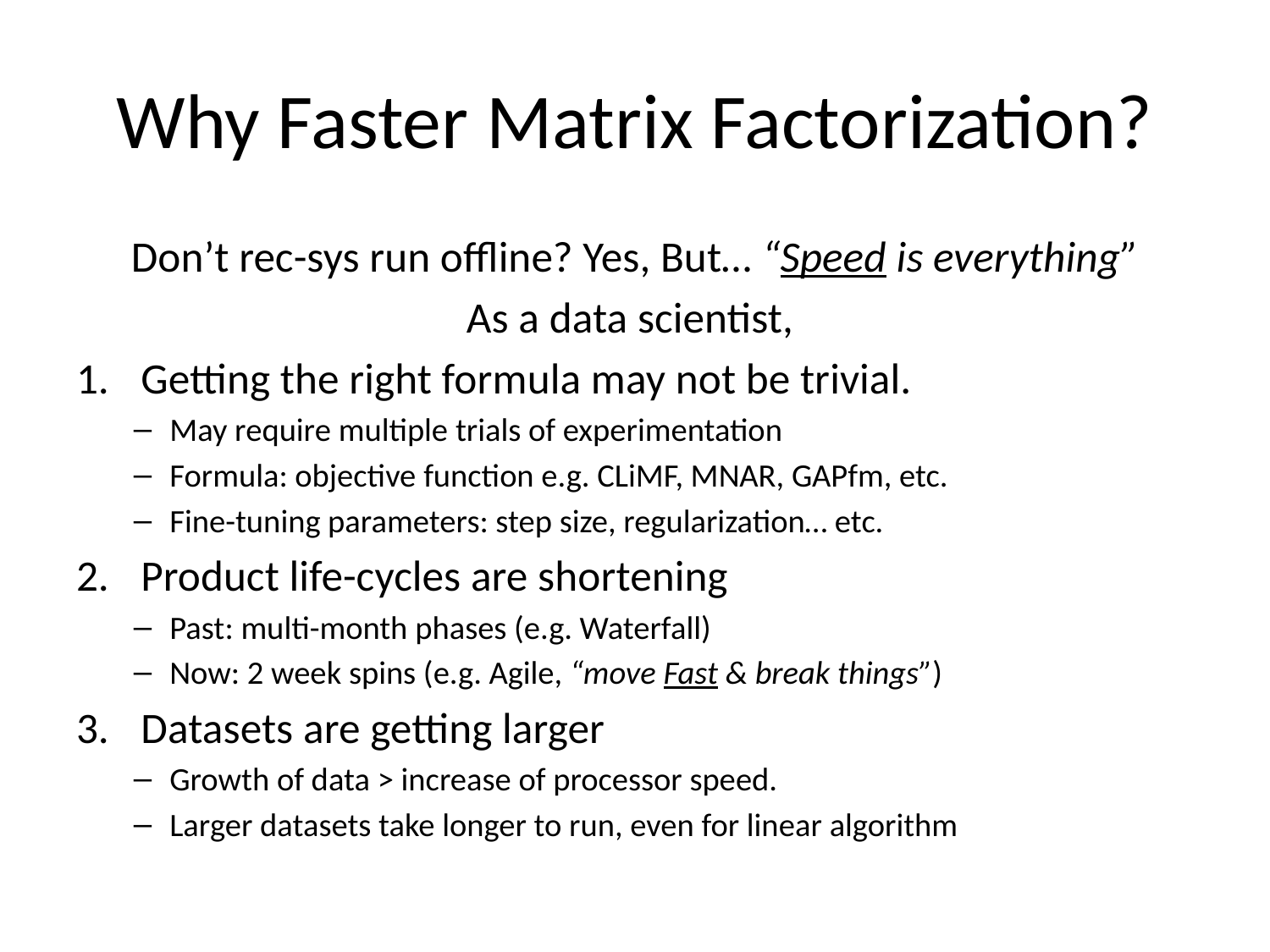

# Why Faster Matrix Factorization?
Don’t rec-sys run offline? Yes, But… “Speed is everything”
As a data scientist,
Getting the right formula may not be trivial.
May require multiple trials of experimentation
Formula: objective function e.g. CLiMF, MNAR, GAPfm, etc.
Fine-tuning parameters: step size, regularization… etc.
Product life-cycles are shortening
Past: multi-month phases (e.g. Waterfall)
Now: 2 week spins (e.g. Agile, “move Fast & break things”)
Datasets are getting larger
Growth of data > increase of processor speed.
Larger datasets take longer to run, even for linear algorithm